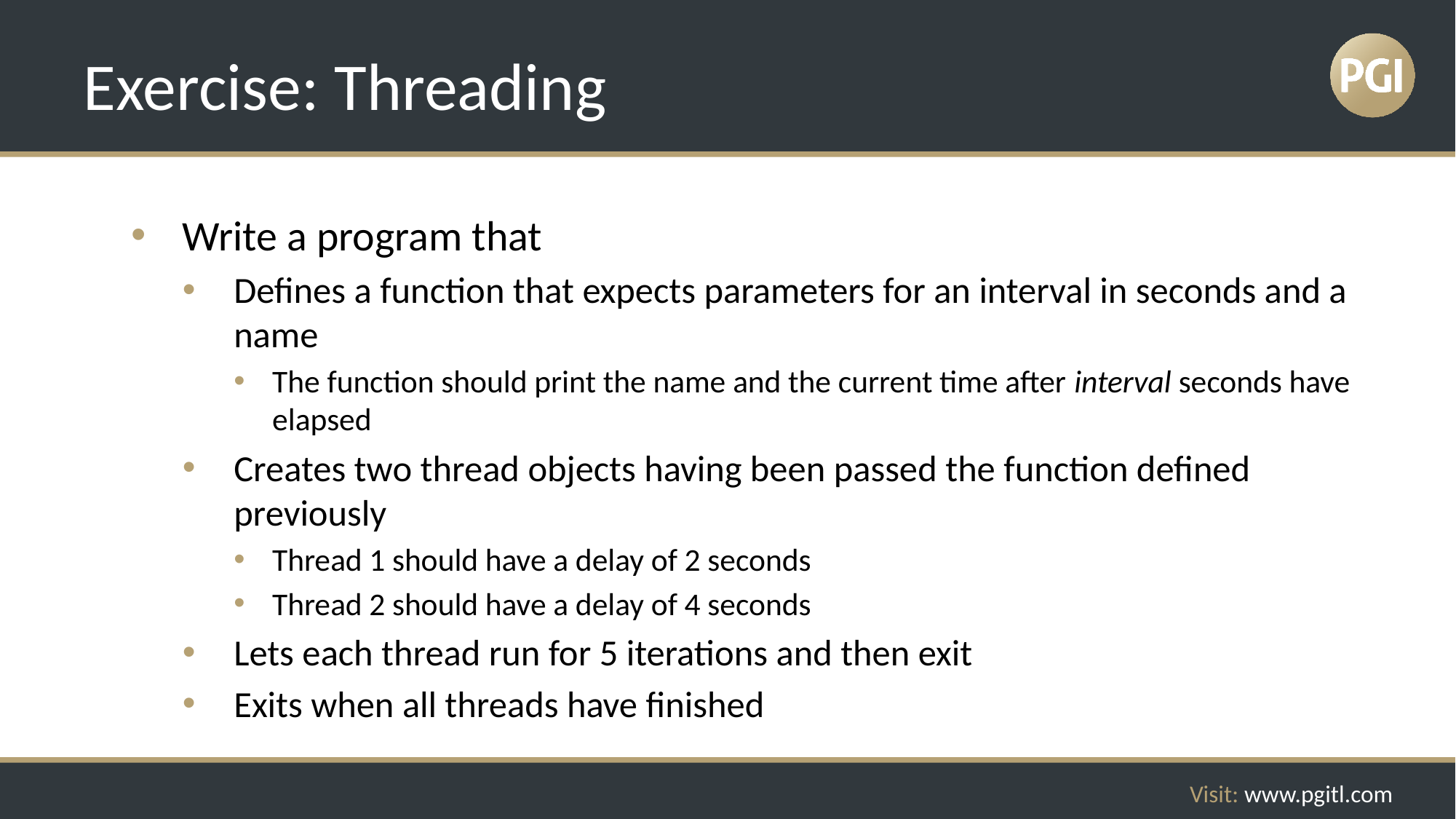

# Exercise: Threading
Write a program that
Defines a function that expects parameters for an interval in seconds and a name
The function should print the name and the current time after interval seconds have elapsed
Creates two thread objects having been passed the function defined previously
Thread 1 should have a delay of 2 seconds
Thread 2 should have a delay of 4 seconds
Lets each thread run for 5 iterations and then exit
Exits when all threads have finished